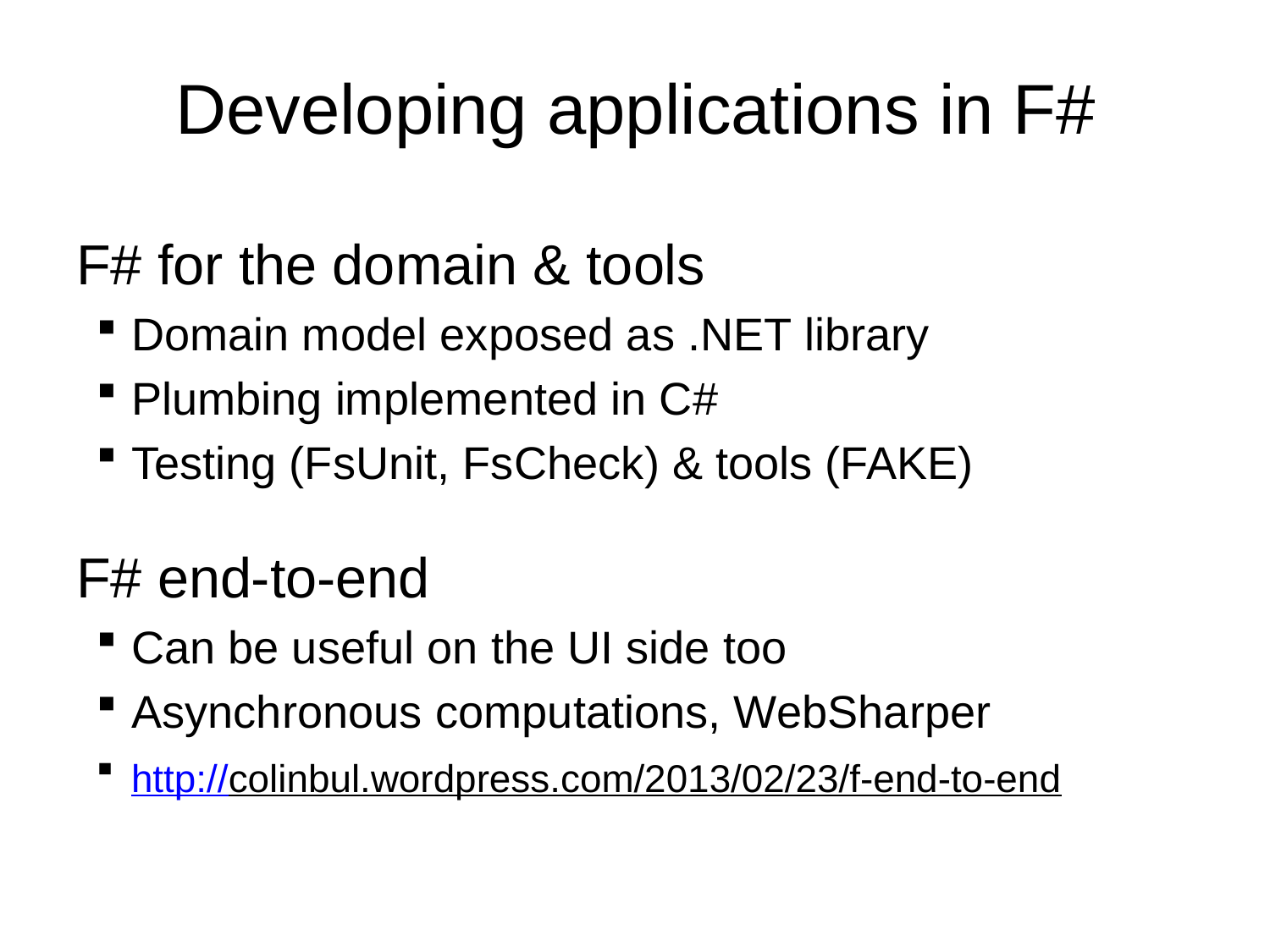

# Developing applications in F#
F# for the domain & tools
Domain model exposed as .NET library
Plumbing implemented in C#
Testing (FsUnit, FsCheck) & tools (FAKE)
F# end-to-end
Can be useful on the UI side too
Asynchronous computations, WebSharper
http://colinbul.wordpress.com/2013/02/23/f-end-to-end